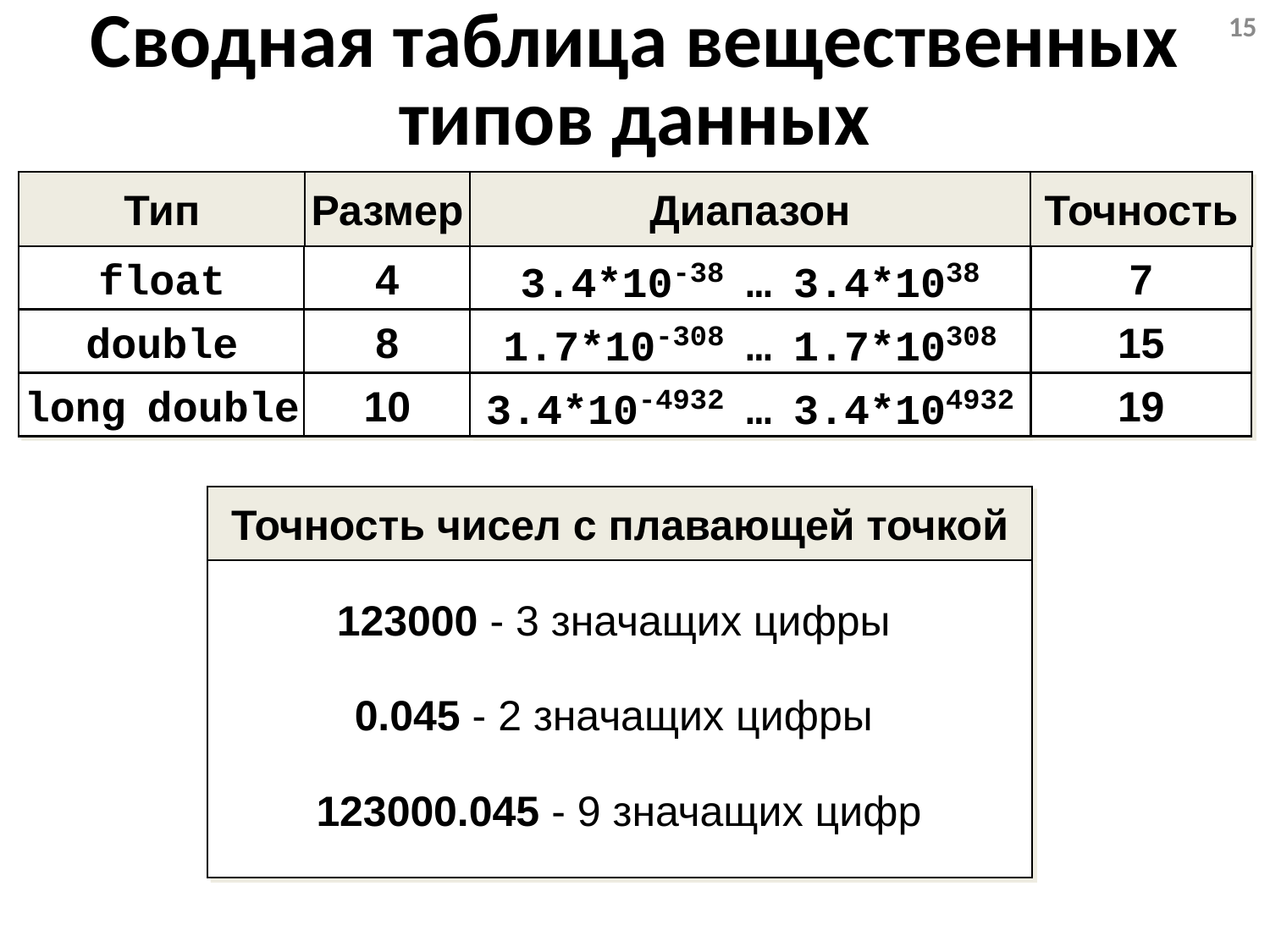

Сводная таблица вещественных типов данных
15
Тип
Размер
Диапазон
Точность
float
4
3.4*10-38 … 3.4*1038
7
double
8
1.7*10-308 … 1.7*10308
15
long double
10
3.4*10-4932 … 3.4*104932
19
Точность чисел с плавающей точкой

123000 - 3 значащих цифры
0.045 - 2 значащих цифры
123000.045 - 9 значащих цифр